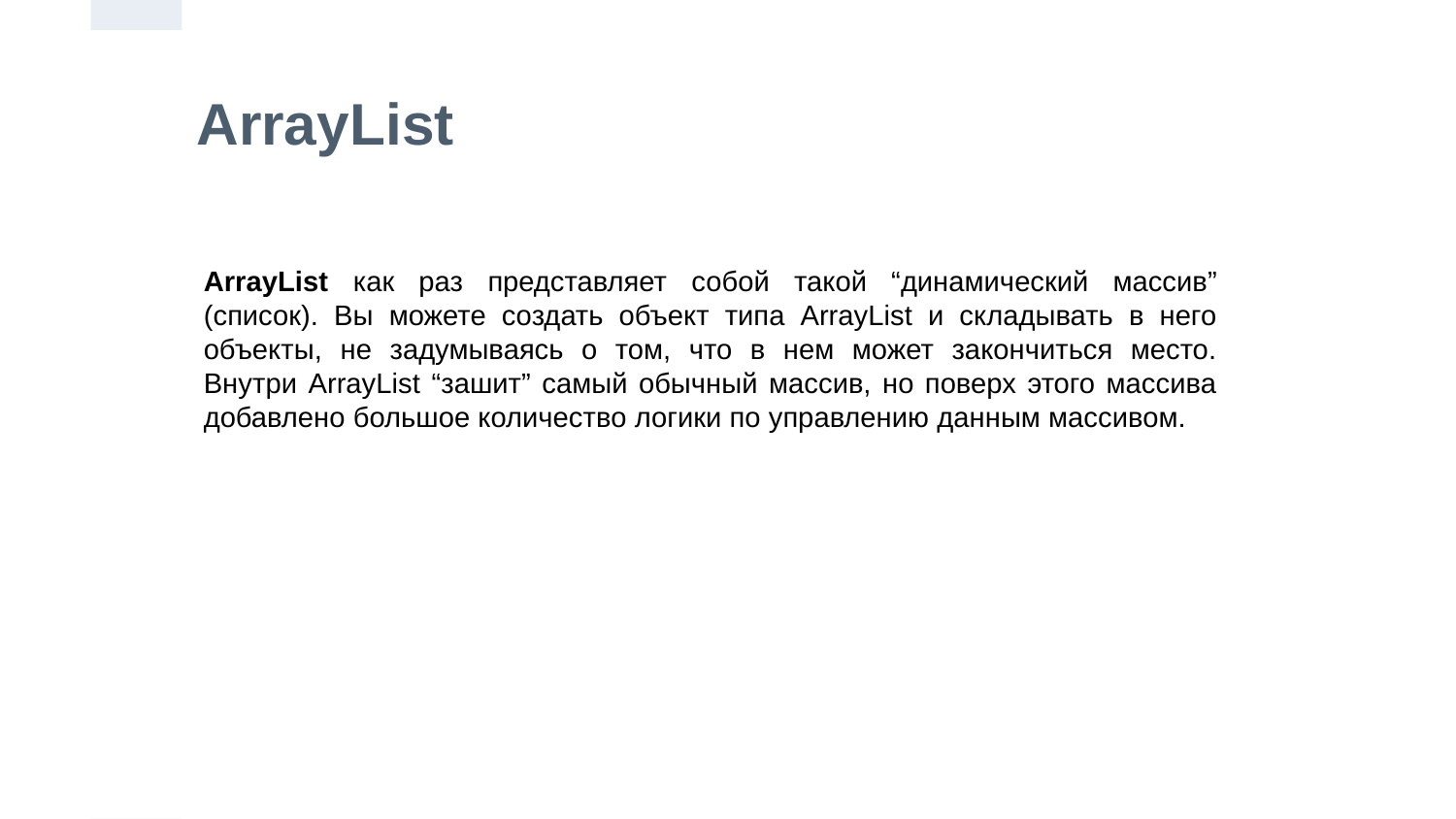

ArrayList
ArrayList как раз представляет собой такой “динамический массив” (список). Вы можете создать объект типа ArrayList и складывать в него объекты, не задумываясь о том, что в нем может закончиться место. Внутри ArrayList “зашит” самый обычный массив, но поверх этого массива добавлено большое количество логики по управлению данным массивом.